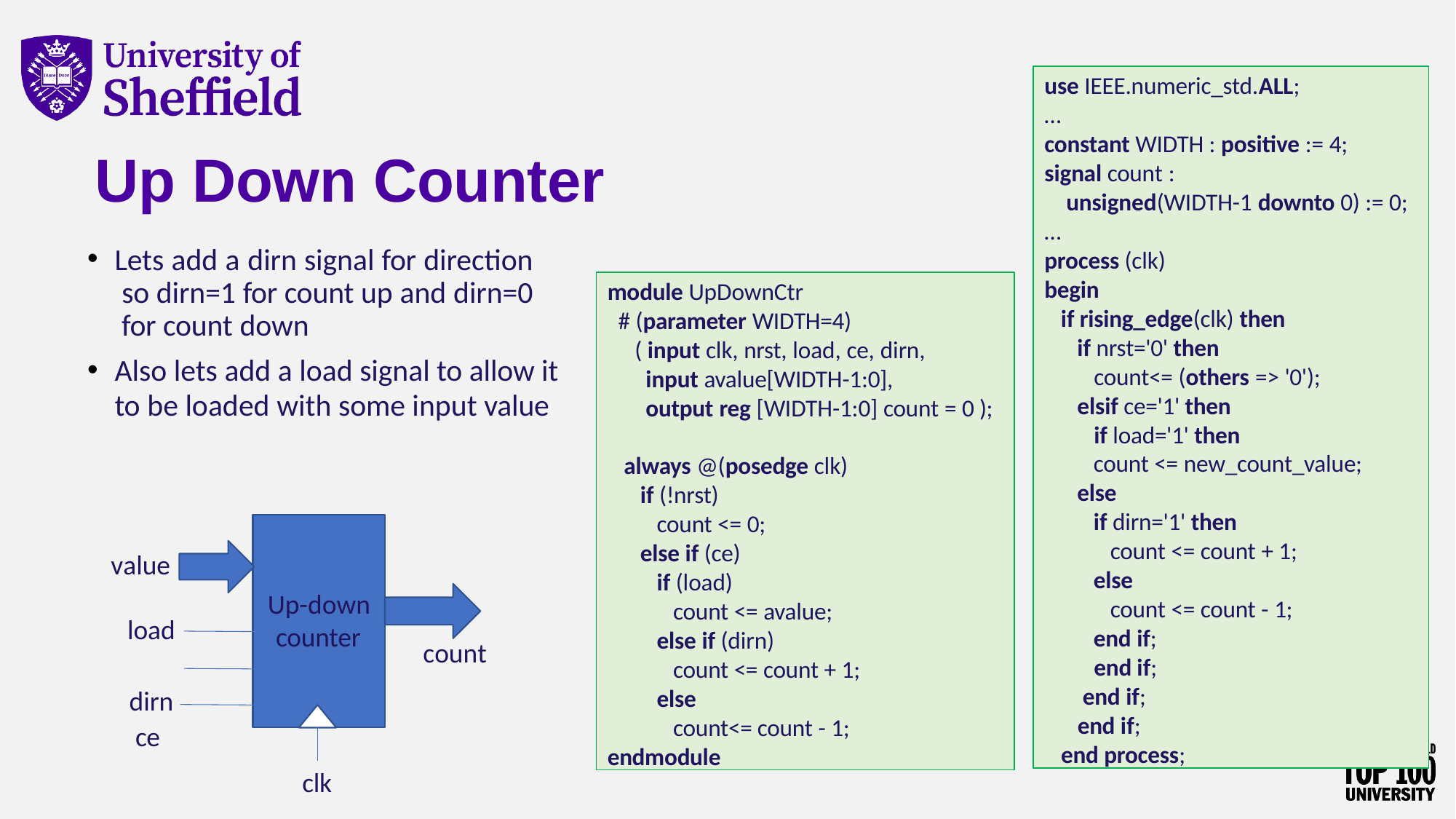

use IEEE.numeric_std.ALL;
…
constant WIDTH : positive := 4;
signal count :
unsigned(WIDTH-1 downto 0) := 0;
…
process (clk)
begin
if rising_edge(clk) then
if nrst='0' then
count<= (others => '0');
elsif ce='1' then  if load='1' then
count <= new_count_value;
else
if dirn='1' then
count <= count + 1;
else
count <= count - 1;
end if;
end if;  end if;
end if;
end process;
# Up Down Counter
Lets add a dirn signal for direction  so dirn=1 for count up and dirn=0  for count down
Also lets add a load signal to allow it
to be loaded with some input value
module UpDownCtr
# (parameter WIDTH=4)
( input clk, nrst, load, ce, dirn,
input avalue[WIDTH-1:0],
output reg [WIDTH-1:0] count = 0 );

always @(posedge clk)
if (!nrst)
count <= 0;
else if (ce)
if (load)
count <= avalue;
else if (dirn)
count <= count + 1;
else
count<= count - 1;
endmodule

value

Up-down
counter
load  dirn  ce
count
clk